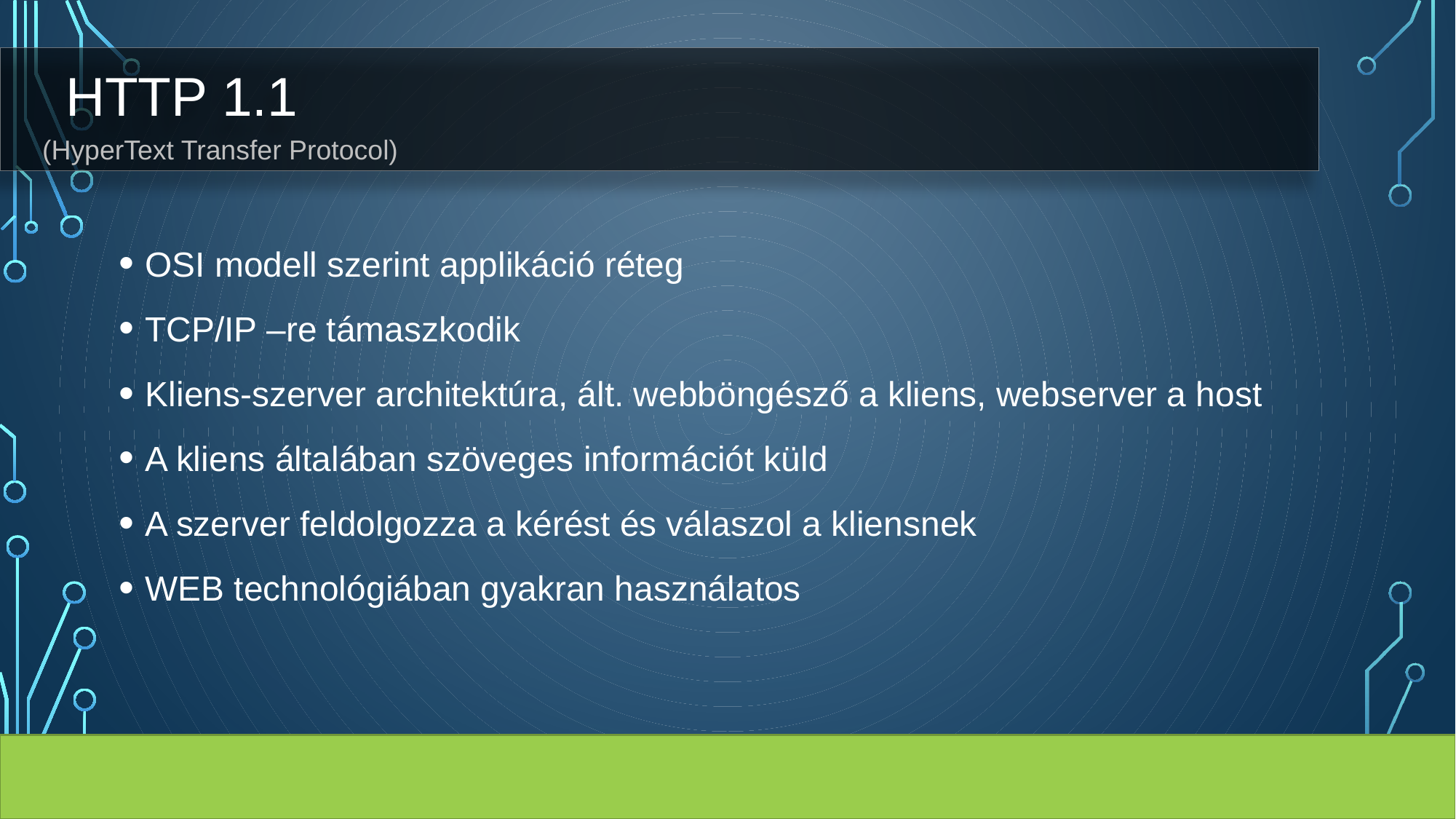

# HTTP 1.1
(HyperText Transfer Protocol)
OSI modell szerint applikáció réteg
TCP/IP –re támaszkodik
Kliens-szerver architektúra, ált. webböngésző a kliens, webserver a host
A kliens általában szöveges információt küld
A szerver feldolgozza a kérést és válaszol a kliensnek
WEB technológiában gyakran használatos